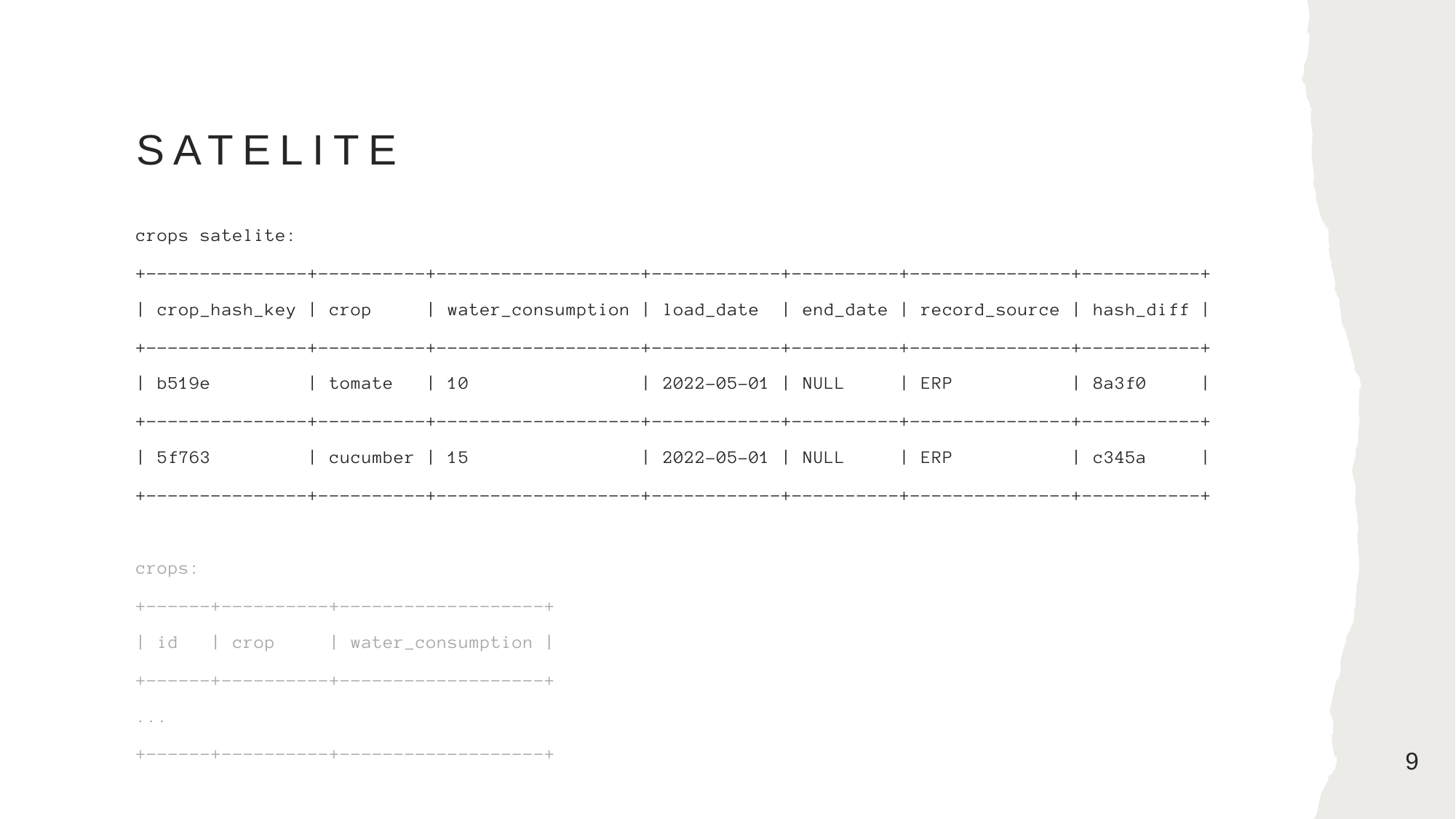

# Satelite
crops satelite:
+---------------+----------+-------------------+------------+----------+---------------+-----------+
| crop_hash_key | crop     | water_consumption | load_date  | end_date | record_source | hash_diff |
+---------------+----------+-------------------+------------+----------+---------------+-----------+
| b519e         | tomate   | 10                | 2022-05-01 | NULL     | ERP           | 8a3f0     |
+---------------+----------+-------------------+------------+----------+---------------+-----------+
| 5f763         | cucumber | 15                | 2022-05-01 | NULL     | ERP           | c345a     |
+---------------+----------+-------------------+------------+----------+---------------+-----------+

crops:
+------+----------+-------------------+
| id   | crop     | water_consumption |
+------+----------+-------------------+
...
+------+----------+-------------------+

9